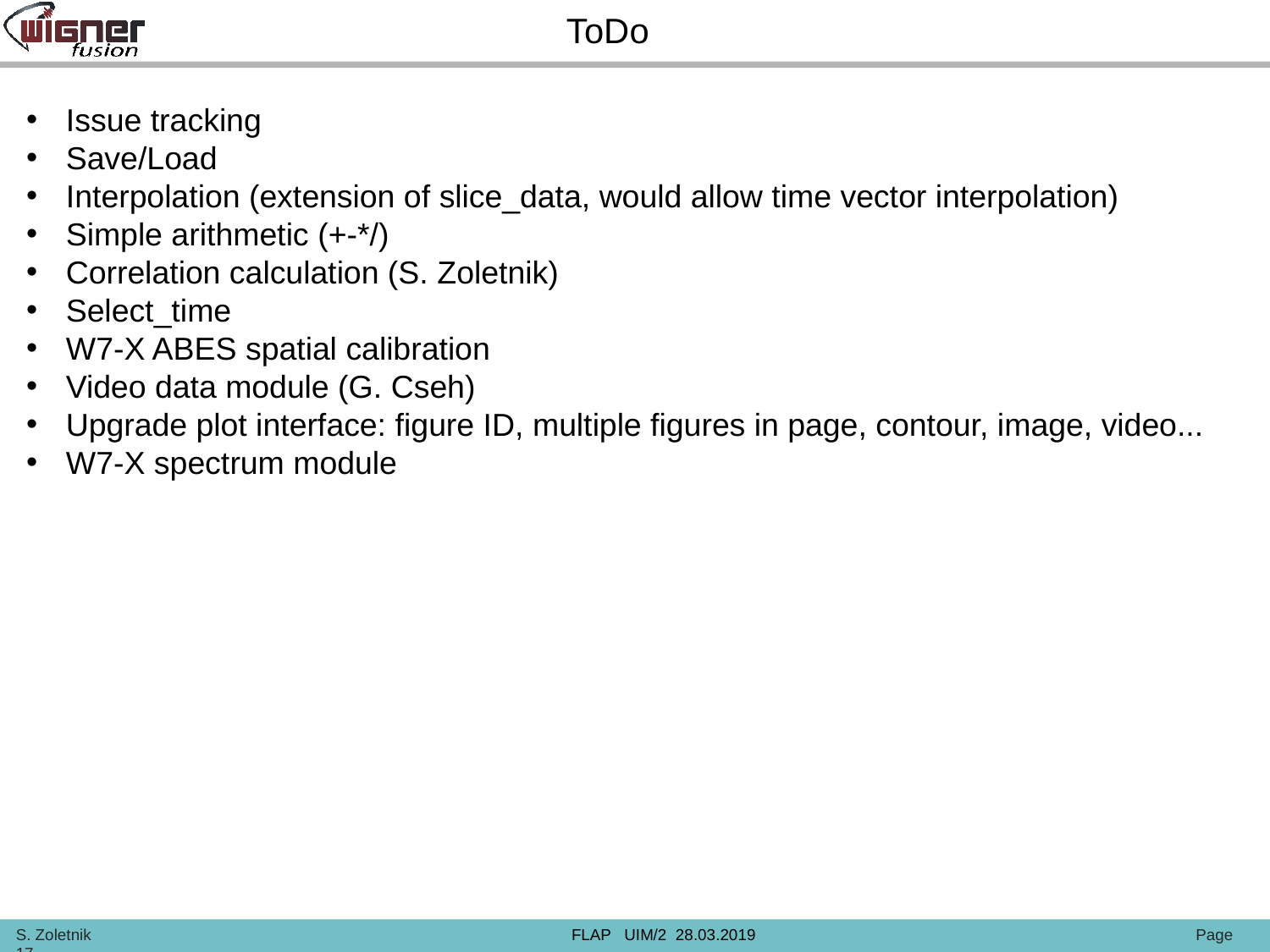

ToDo
Issue tracking
Save/Load
Interpolation (extension of slice_data, would allow time vector interpolation)
Simple arithmetic (+-*/)
Correlation calculation (S. Zoletnik)
Select_time
W7-X ABES spatial calibration
Video data module (G. Cseh)
Upgrade plot interface: figure ID, multiple figures in page, contour, image, video...
W7-X spectrum module